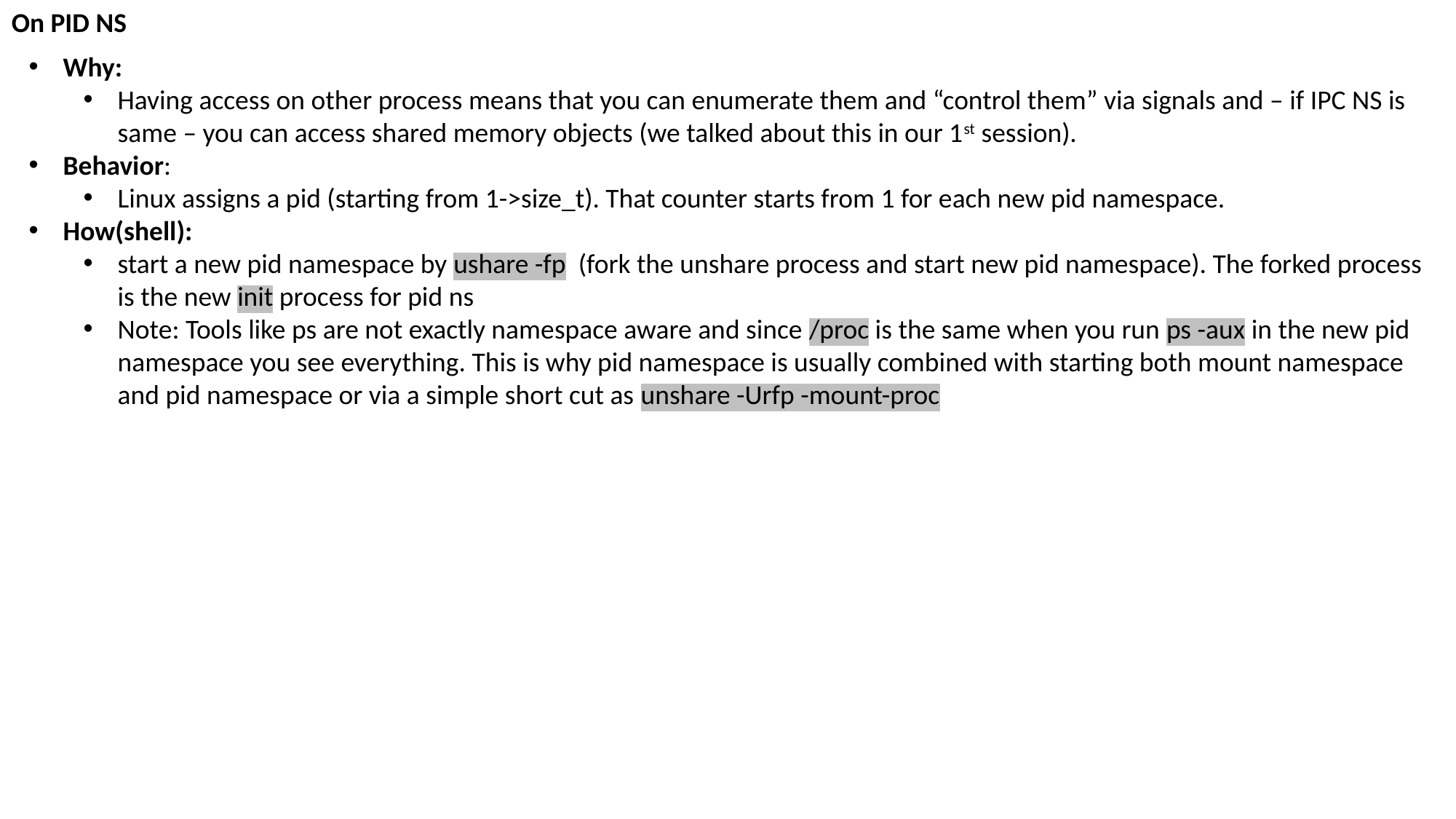

On PID NS
Why:
Having access on other process means that you can enumerate them and “control them” via signals and – if IPC NS is same – you can access shared memory objects (we talked about this in our 1st session).
Behavior:
Linux assigns a pid (starting from 1->size_t). That counter starts from 1 for each new pid namespace.
How(shell):
start a new pid namespace by ushare -fp  (fork the unshare process and start new pid namespace). The forked process is the new init process for pid ns
Note: Tools like ps are not exactly namespace aware and since /proc is the same when you run ps -aux in the new pid namespace you see everything. This is why pid namespace is usually combined with starting both mount namespace and pid namespace or via a simple short cut as unshare -Urfp -mount-proc